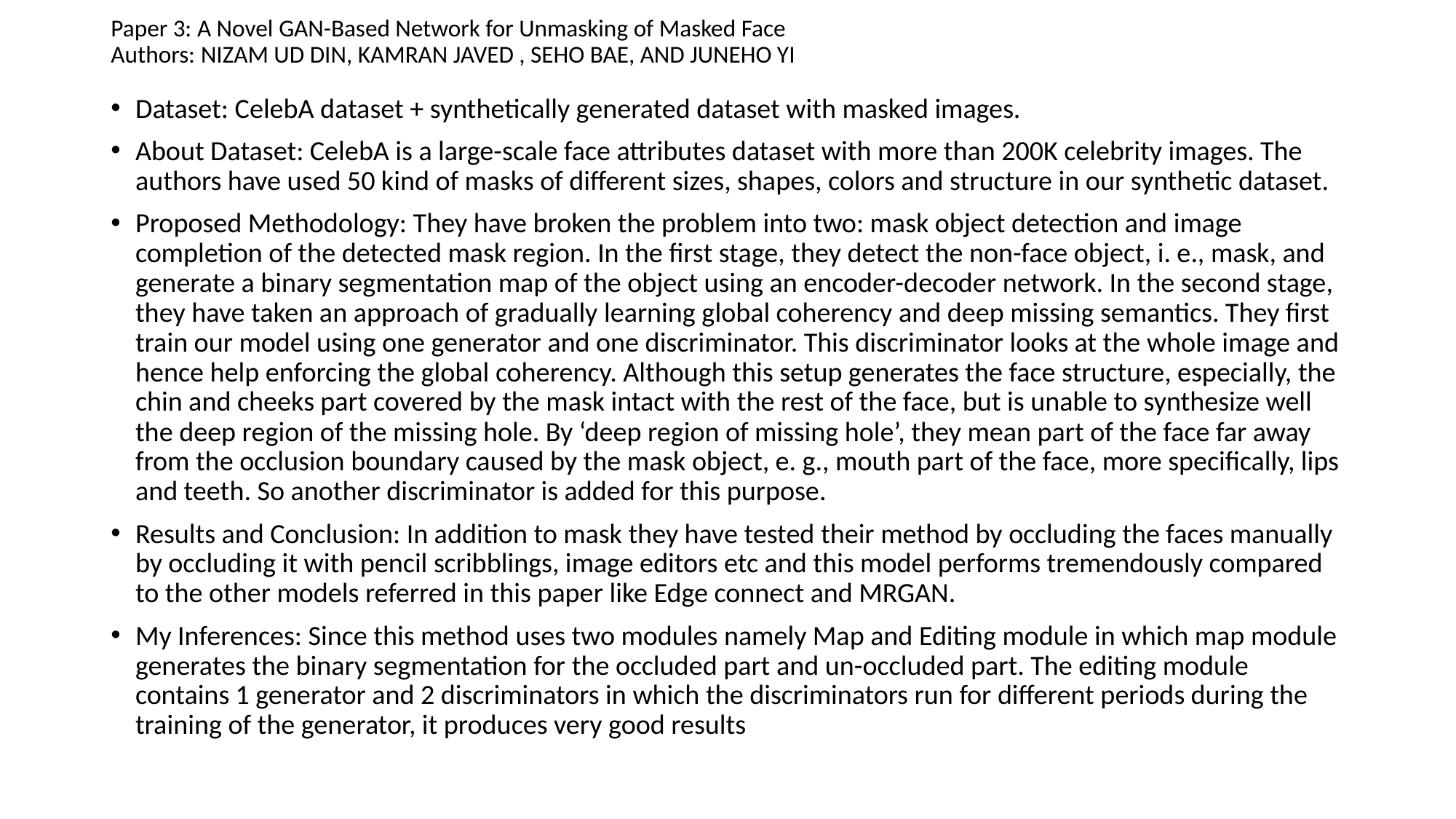

# Paper 3: A Novel GAN-Based Network for Unmasking of Masked Face Authors: NIZAM UD DIN, KAMRAN JAVED , SEHO BAE, AND JUNEHO YI
Dataset: CelebA dataset + synthetically generated dataset with masked images.
About Dataset: CelebA is a large-scale face attributes dataset with more than 200K celebrity images. The authors have used 50 kind of masks of different sizes, shapes, colors and structure in our synthetic dataset.
Proposed Methodology: They have broken the problem into two: mask object detection and image completion of the detected mask region. In the first stage, they detect the non-face object, i. e., mask, and generate a binary segmentation map of the object using an encoder-decoder network. In the second stage, they have taken an approach of gradually learning global coherency and deep missing semantics. They first train our model using one generator and one discriminator. This discriminator looks at the whole image and hence help enforcing the global coherency. Although this setup generates the face structure, especially, the chin and cheeks part covered by the mask intact with the rest of the face, but is unable to synthesize well the deep region of the missing hole. By ‘deep region of missing hole’, they mean part of the face far away from the occlusion boundary caused by the mask object, e. g., mouth part of the face, more specifically, lips and teeth. So another discriminator is added for this purpose.
Results and Conclusion: In addition to mask they have tested their method by occluding the faces manually by occluding it with pencil scribblings, image editors etc and this model performs tremendously compared to the other models referred in this paper like Edge connect and MRGAN.
My Inferences: Since this method uses two modules namely Map and Editing module in which map module generates the binary segmentation for the occluded part and un-occluded part. The editing module contains 1 generator and 2 discriminators in which the discriminators run for different periods during the training of the generator, it produces very good results